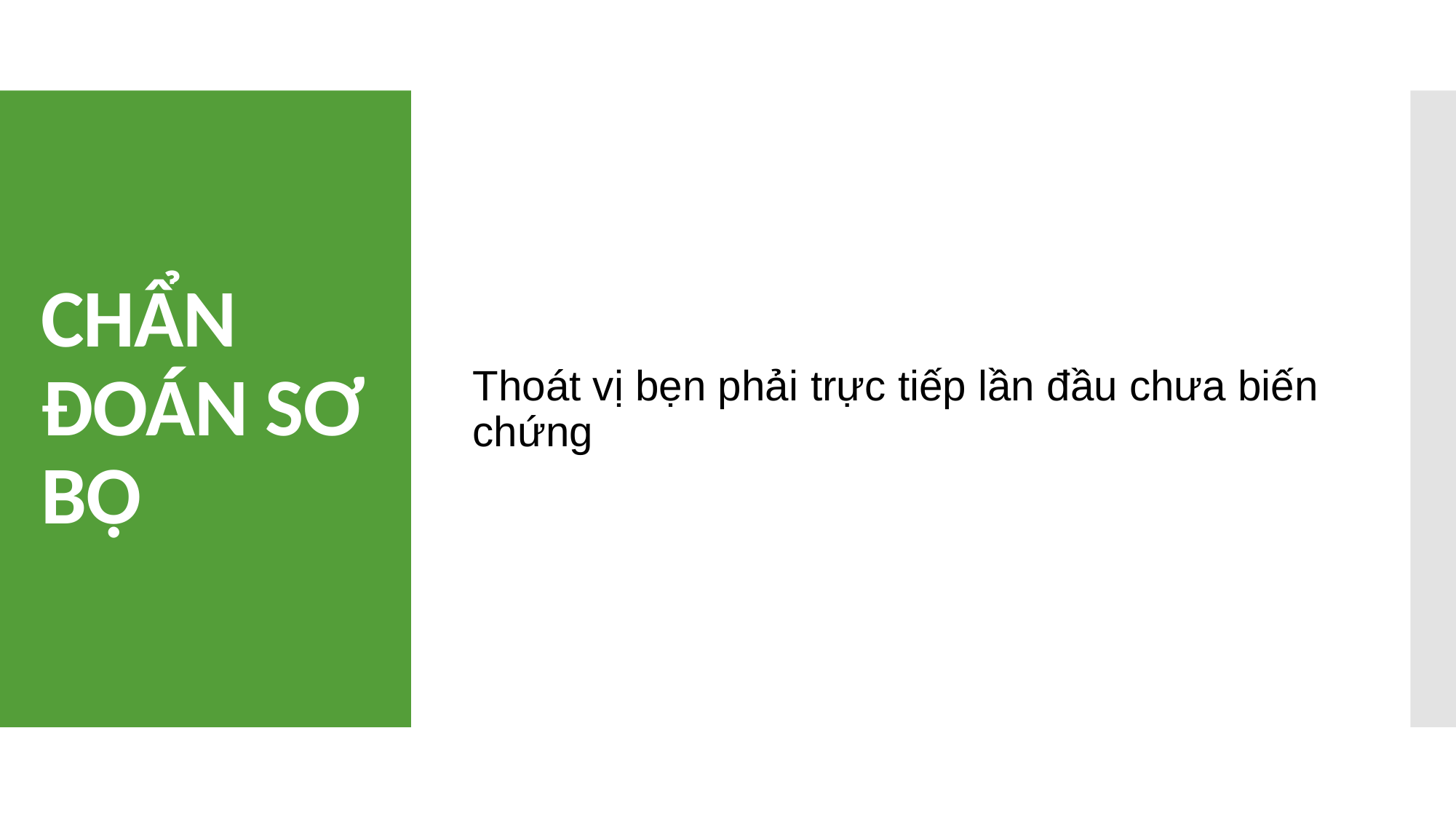

Thoát vị bẹn phải trực tiếp lần đầu chưa biến chứng
# CHẨN ĐOÁN SƠ BỘ